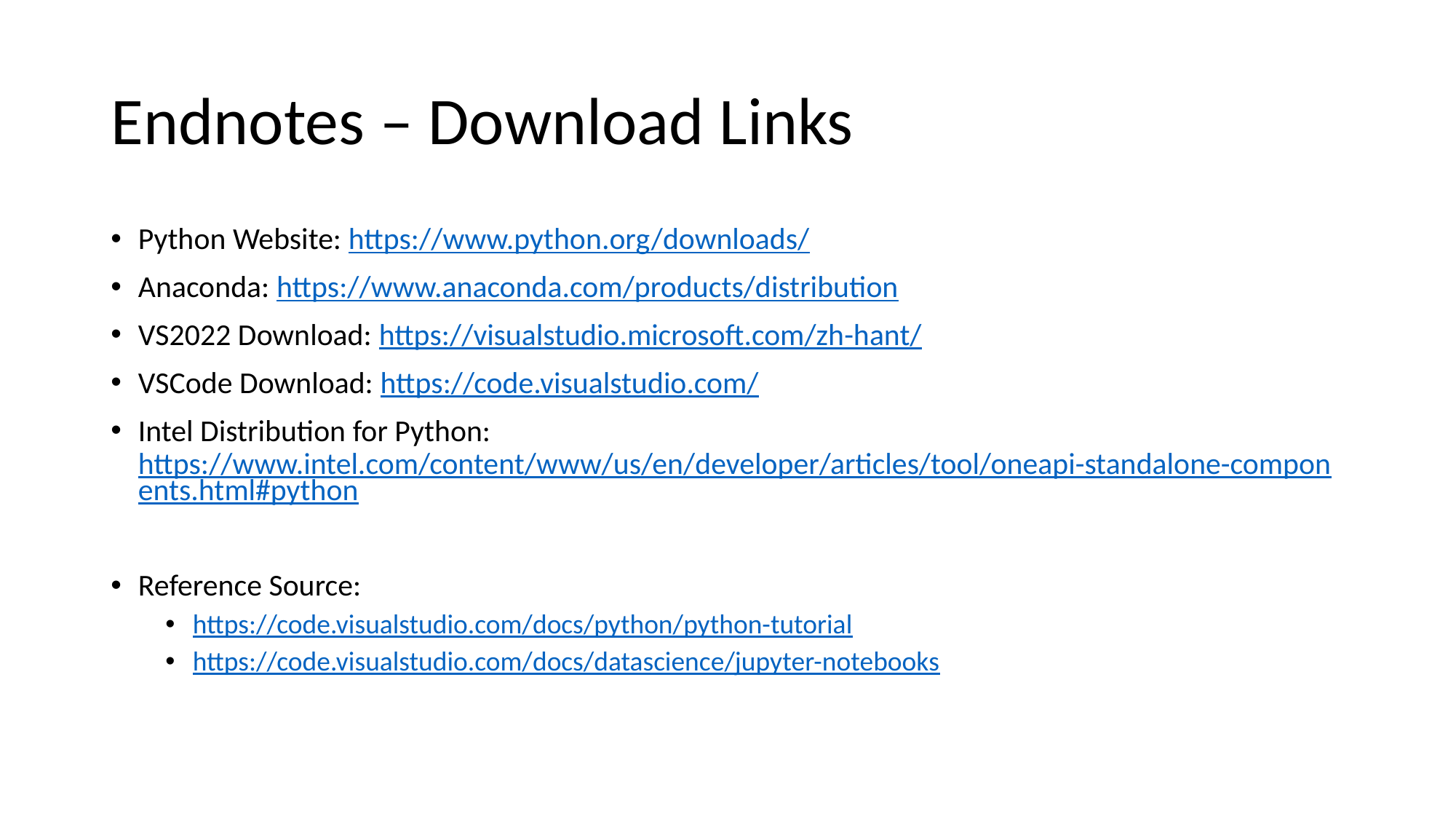

# Endnotes – Download Links
Python Website: https://www.python.org/downloads/
Anaconda: https://www.anaconda.com/products/distribution
VS2022 Download: https://visualstudio.microsoft.com/zh-hant/
VSCode Download: https://code.visualstudio.com/
Intel Distribution for Python:
https://www.intel.com/content/www/us/en/developer/articles/tool/oneapi-standalone-components.html#python

Reference Source:
https://code.visualstudio.com/docs/python/python-tutorial
https://code.visualstudio.com/docs/datascience/jupyter-notebooks